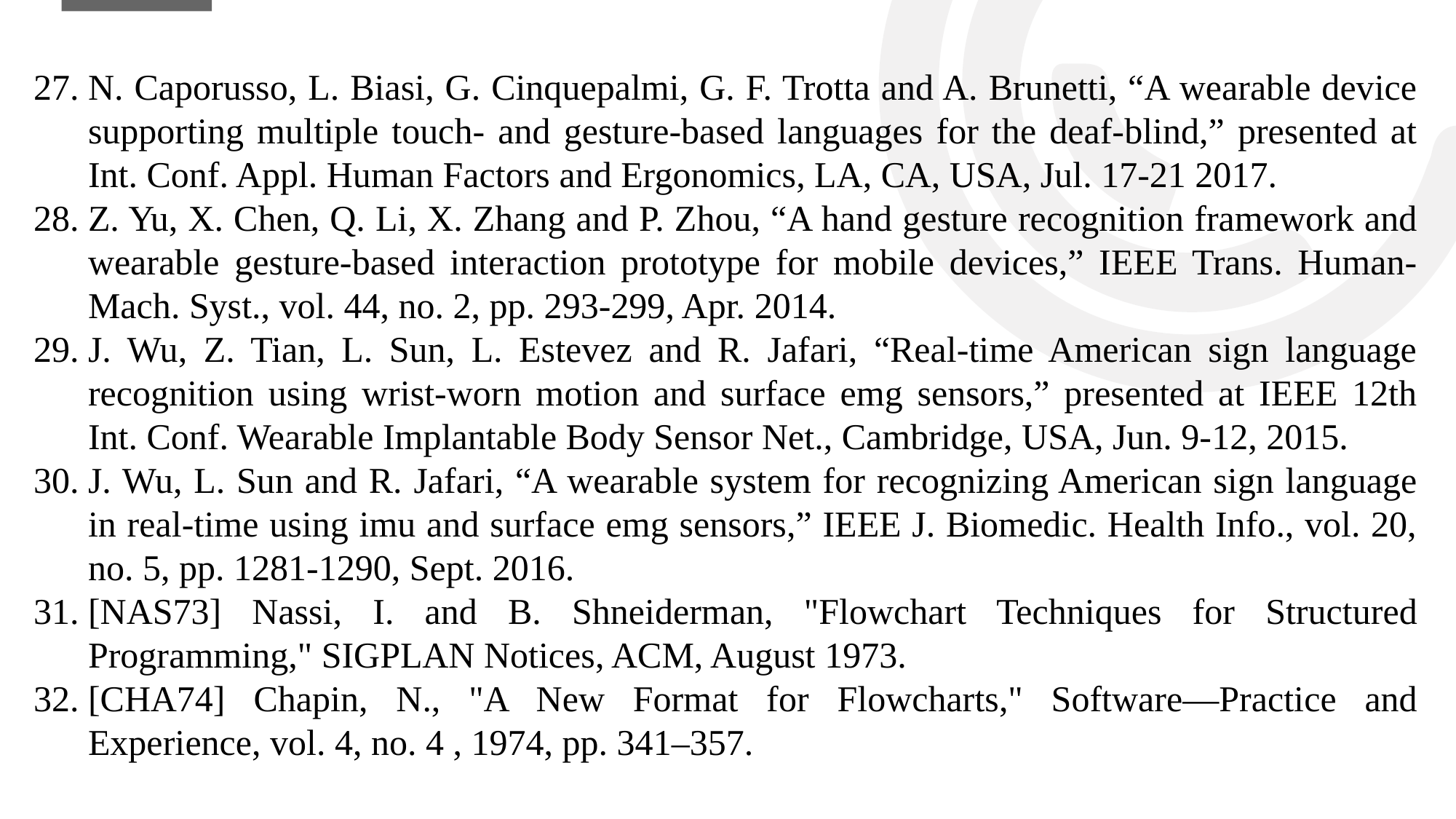

N. Caporusso, L. Biasi, G. Cinquepalmi, G. F. Trotta and A. Brunetti, “A wearable device supporting multiple touch- and gesture-based languages for the deaf-blind,” presented at Int. Conf. Appl. Human Factors and Ergonomics, LA, CA, USA, Jul. 17-21 2017.
Z. Yu, X. Chen, Q. Li, X. Zhang and P. Zhou, “A hand gesture recognition framework and wearable gesture-based interaction prototype for mobile devices,” IEEE Trans. Human-Mach. Syst., vol. 44, no. 2, pp. 293-299, Apr. 2014.
J. Wu, Z. Tian, L. Sun, L. Estevez and R. Jafari, “Real-time American sign language recognition using wrist-worn motion and surface emg sensors,” presented at IEEE 12th Int. Conf. Wearable Implantable Body Sensor Net., Cambridge, USA, Jun. 9-12, 2015.
J. Wu, L. Sun and R. Jafari, “A wearable system for recognizing American sign language in real-time using imu and surface emg sensors,” IEEE J. Biomedic. Health Info., vol. 20, no. 5, pp. 1281-1290, Sept. 2016.
[NAS73] Nassi, I. and B. Shneiderman, "Flowchart Techniques for Structured Programming," SIGPLAN Notices, ACM, August 1973.
[CHA74] Chapin, N., "A New Format for Flowcharts," Software—Practice and Experience, vol. 4, no. 4 , 1974, pp. 341–357.